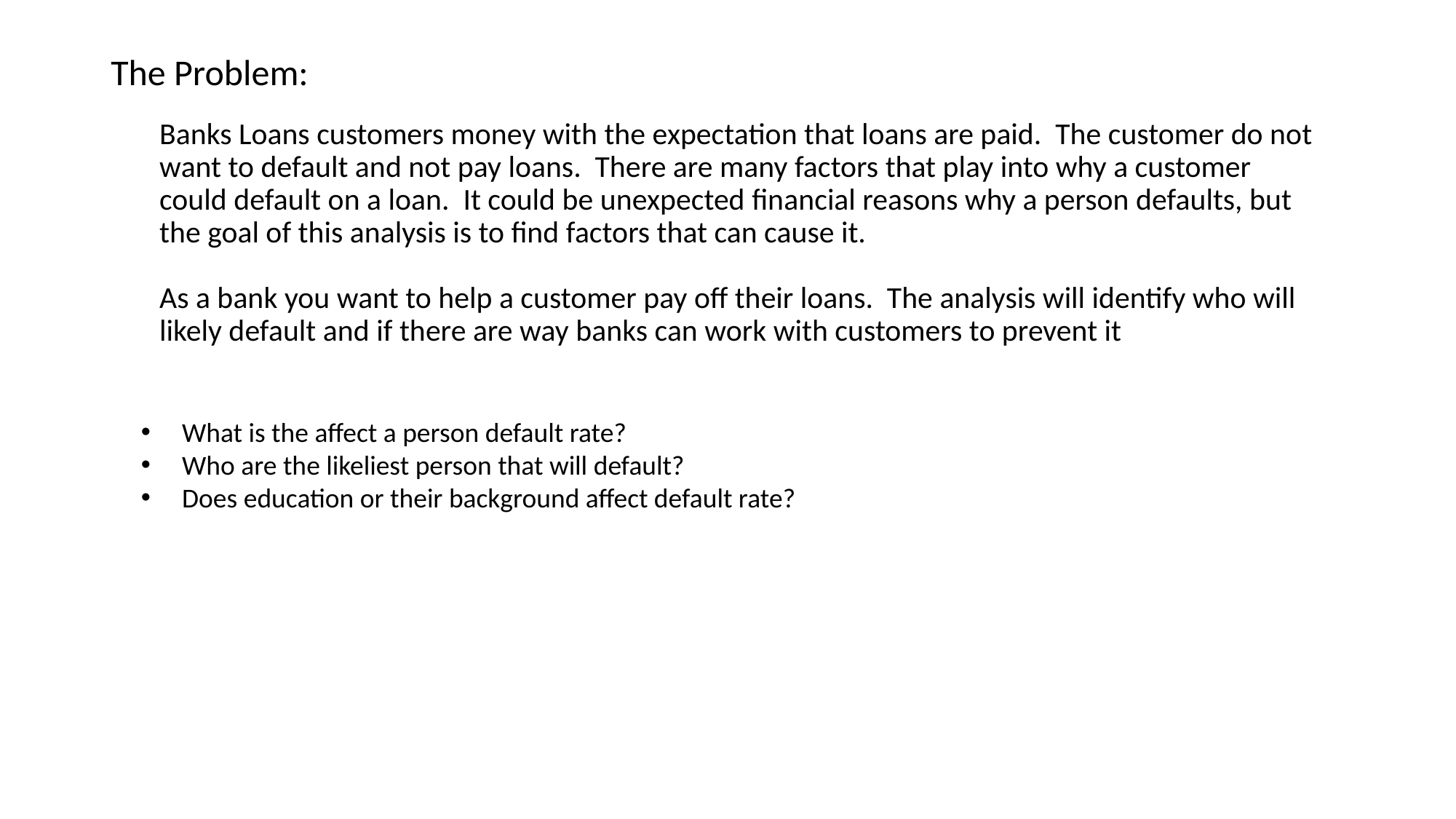

# The Problem:
Banks Loans customers money with the expectation that loans are paid.  The customer do not want to default and not pay loans.  There are many factors that play into why a customer could default on a loan.  It could be unexpected financial reasons why a person defaults, but the goal of this analysis is to find factors that can cause it.

As a bank you want to help a customer pay off their loans.  The analysis will identify who will likely default and if there are way banks can work with customers to prevent it
What is the affect a person default rate?
Who are the likeliest person that will default?
Does education or their background affect default rate?